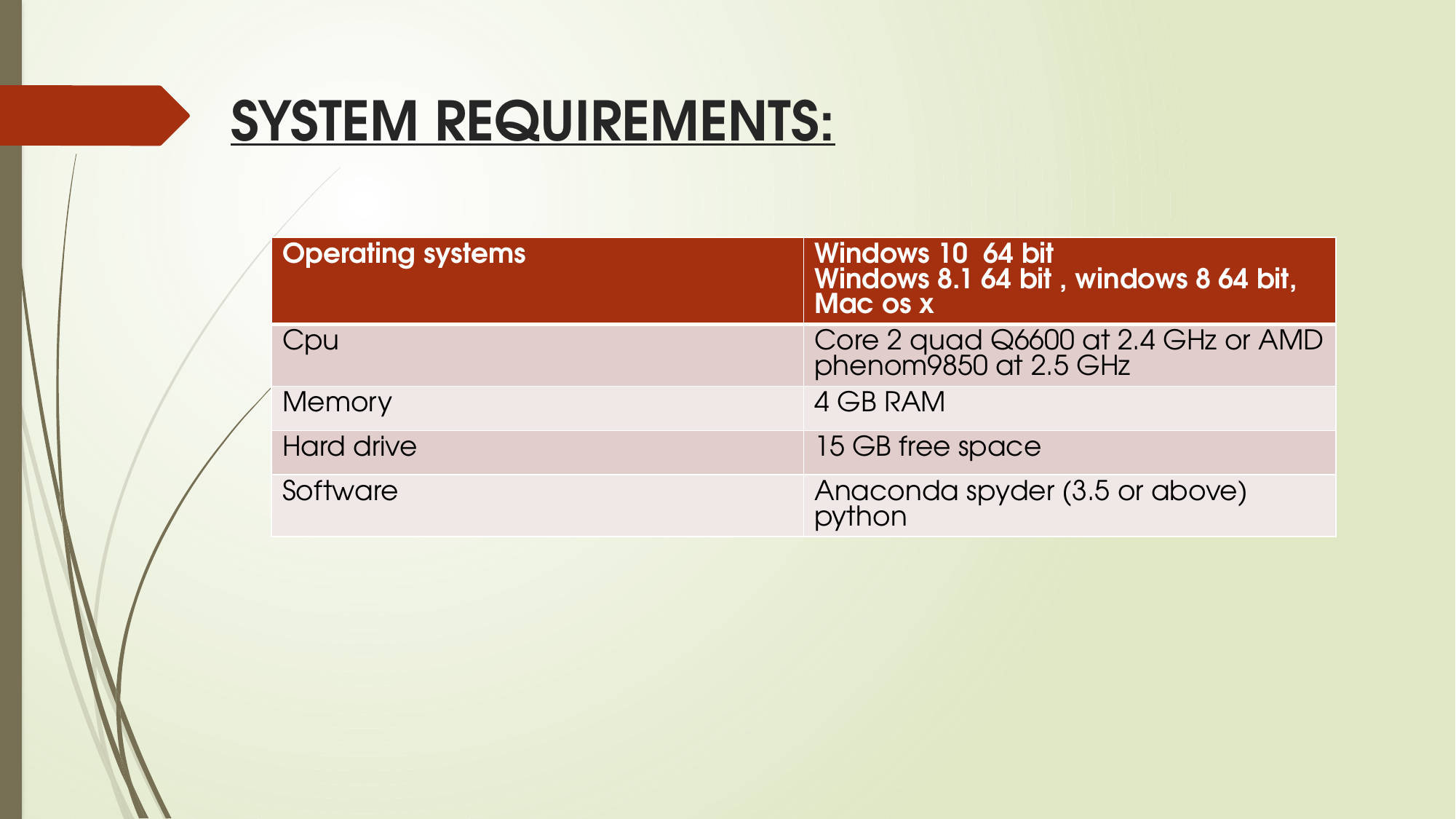

# SYSTEM REQUIREMENTS:
| Operating systems | Windows 10 64 bit Windows 8.1 64 bit , windows 8 64 bit, Mac os x |
| --- | --- |
| Cpu | Core 2 quad Q6600 at 2.4 GHz or AMD phenom9850 at 2.5 GHz |
| Memory | 4 GB RAM |
| Hard drive | 15 GB free space |
| Software | Anaconda spyder (3.5 or above) python |